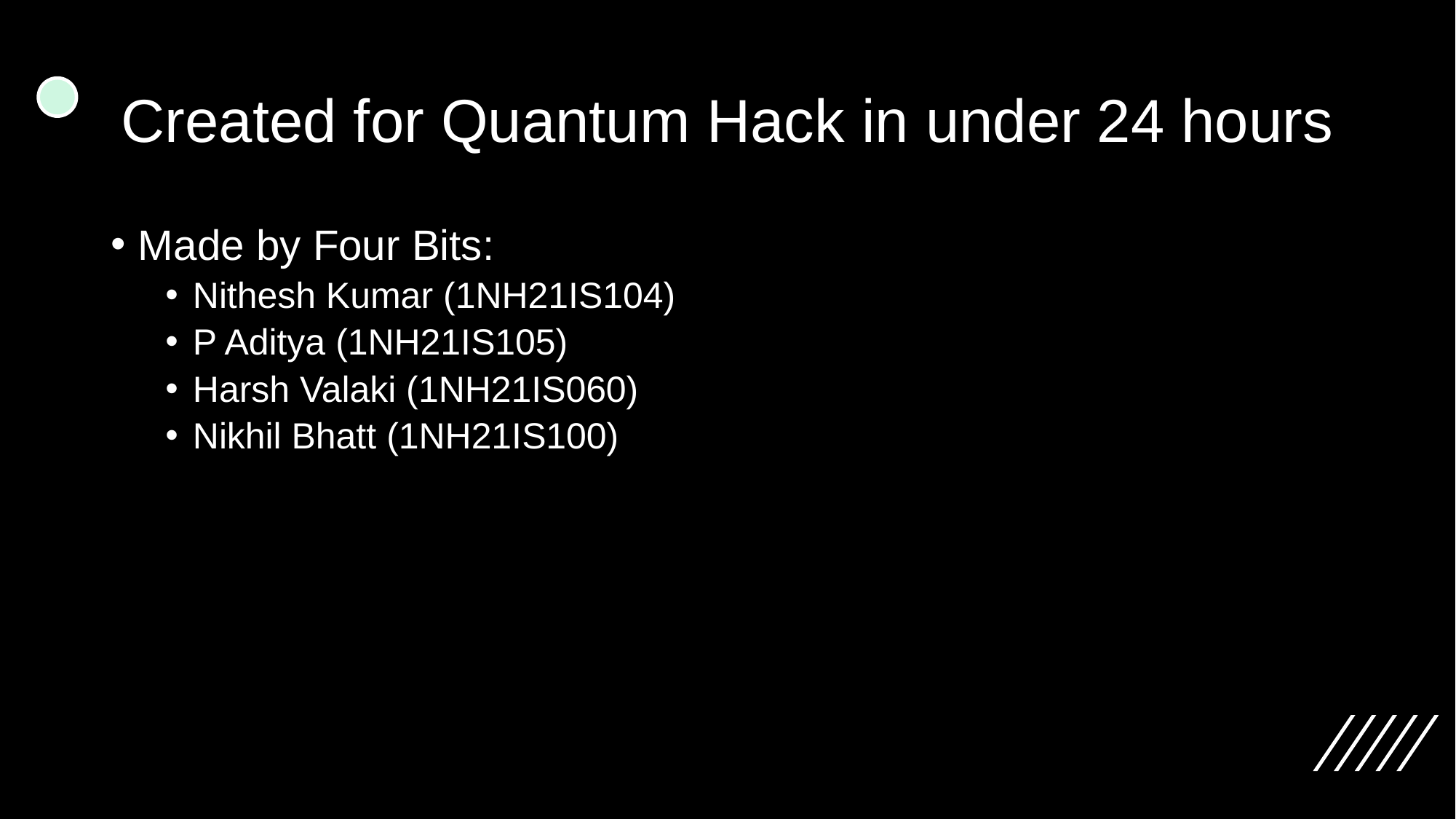

# Created for Quantum Hack in under 24 hours
Made by Four Bits:
Nithesh Kumar (1NH21IS104)
P Aditya (1NH21IS105)
Harsh Valaki (1NH21IS060)
Nikhil Bhatt (1NH21IS100)